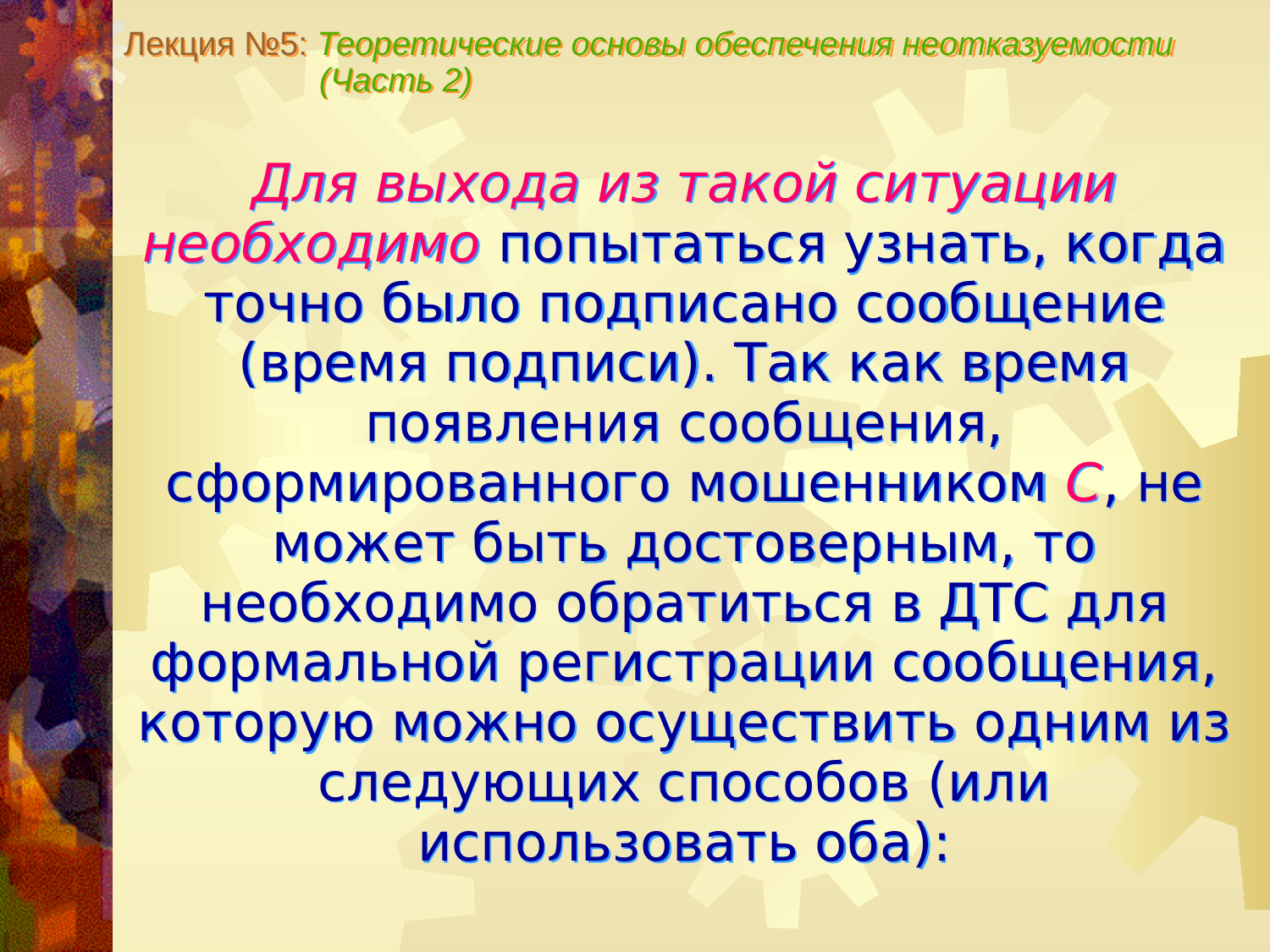

Лекция №5: Теоретические основы обеспечения неотказуемости
                       (Часть 2)
Для выхода из такой ситуации необходимо попытаться узнать, когда точно было подписано сообщение (время подписи). Так как время появления сообщения, сформированного мошенником С, не может быть достоверным, то необходимо обратиться в ДТС для формальной регистрации сообщения, которую можно осуществить одним из следующих способов (или использовать оба):